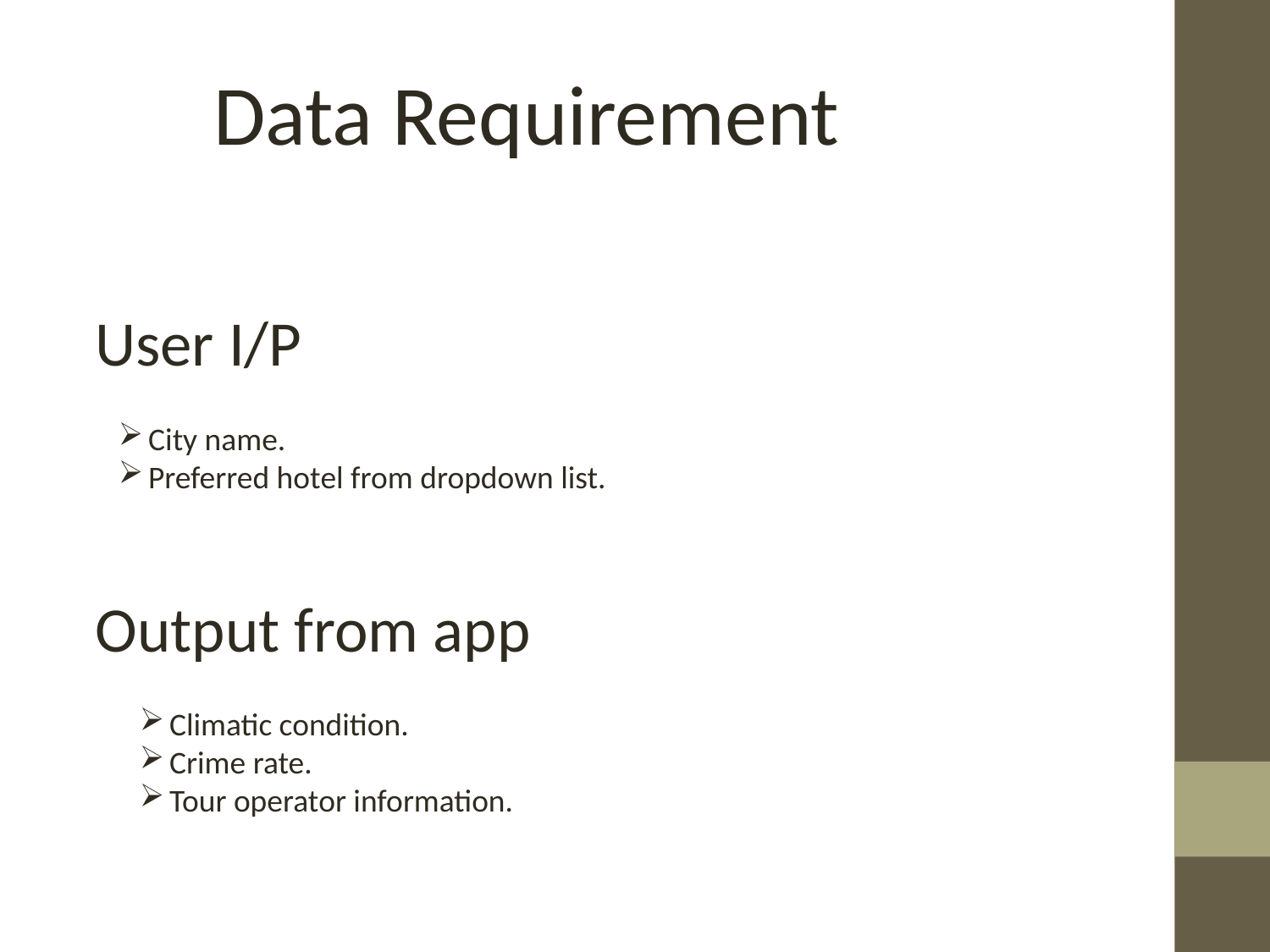

Data Requirement
User I/P
City name.
Preferred hotel from dropdown list.
Output from app
Climatic condition.
Crime rate.
Tour operator information.